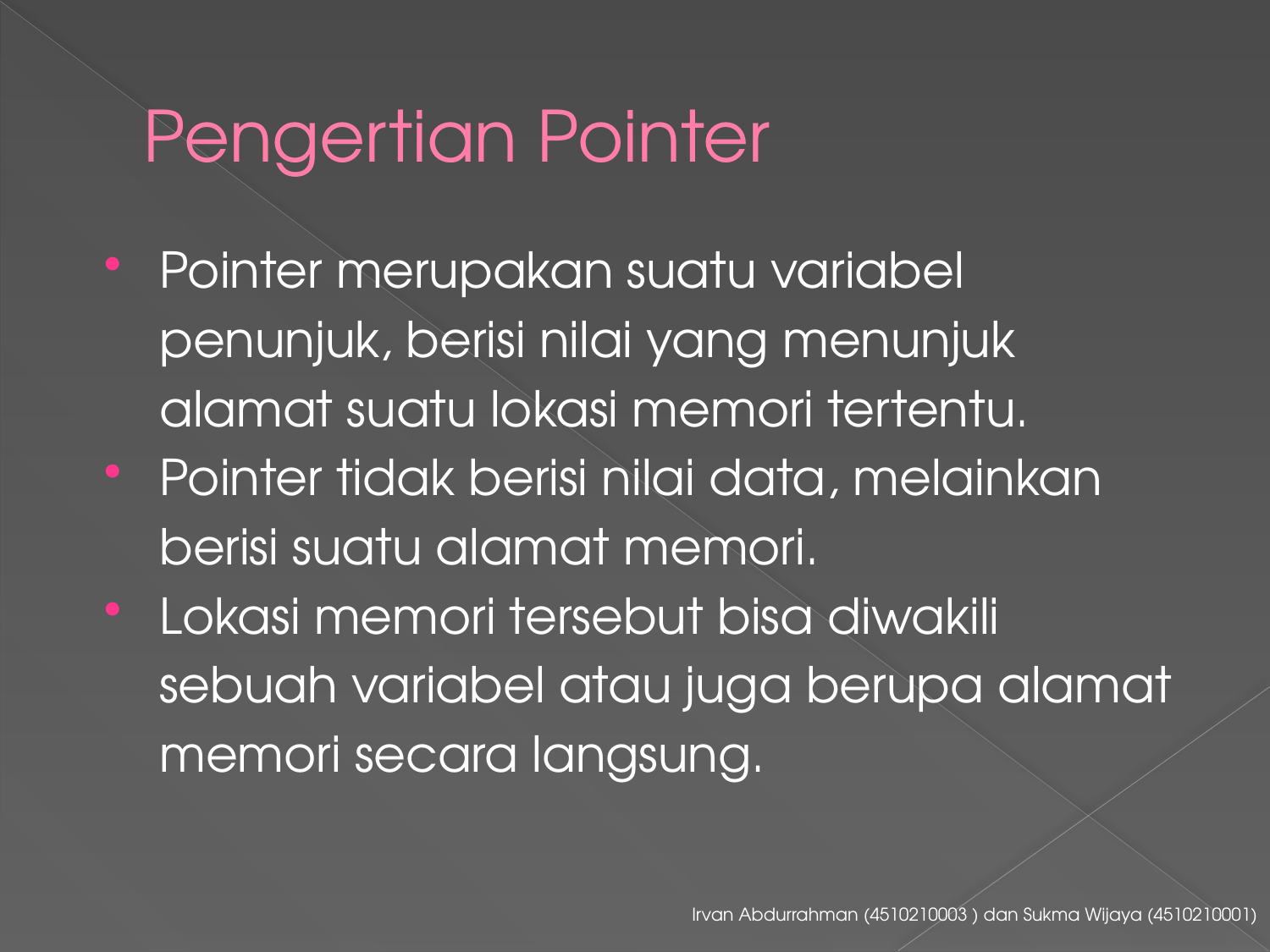

# Pengertian Pointer
Pointer merupakan suatu variabel
	penunjuk, berisi nilai yang menunjuk
	alamat suatu lokasi memori tertentu.
Pointer tidak berisi nilai data, melainkan
	berisi suatu alamat memori.
Lokasi memori tersebut bisa diwakili
	sebuah variabel atau juga berupa alamat
	memori secara langsung.
Irvan Abdurrahman (4510210003 ) dan Sukma Wijaya (4510210001)